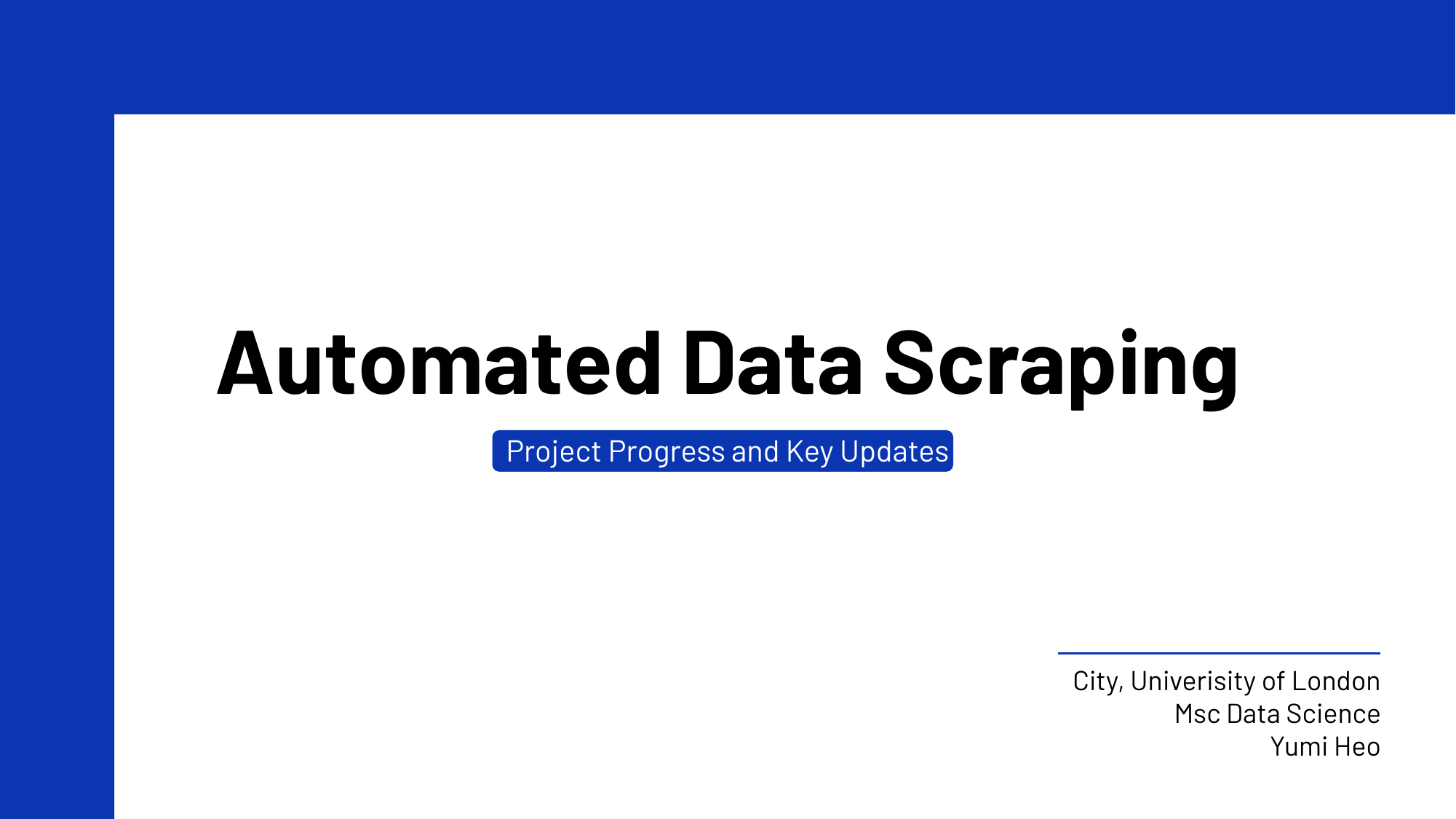

# Automated Data Scraping
Project Progress and Key Updates

City, Univerisity of London
Msc Data Science
Yumi Heo